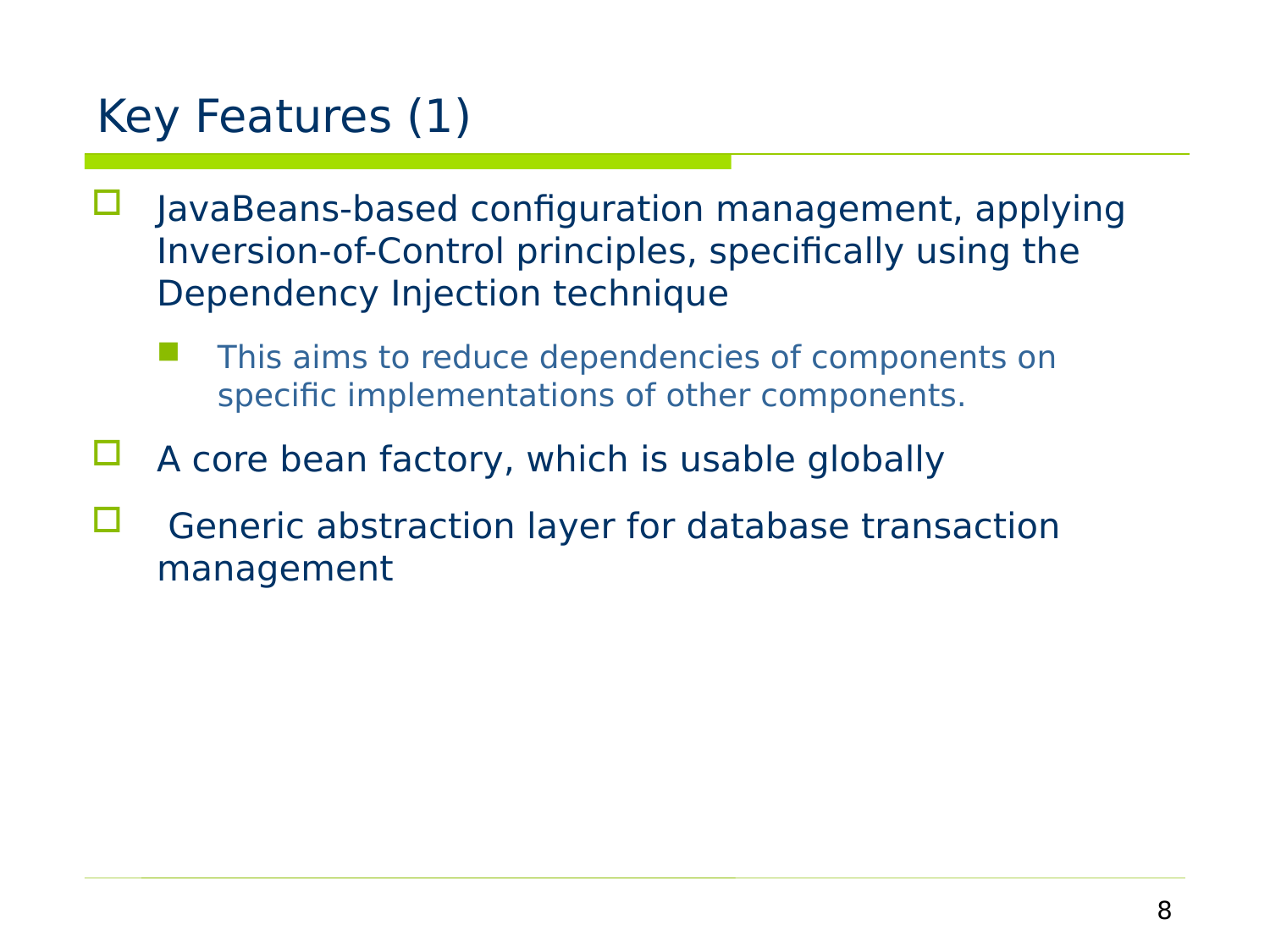

# Key Features (1)
JavaBeans-based configuration management, applying Inversion-of-Control principles, specifically using the Dependency Injection technique
This aims to reduce dependencies of components on specific implementations of other components.
A core bean factory, which is usable globally
 Generic abstraction layer for database transaction management
8